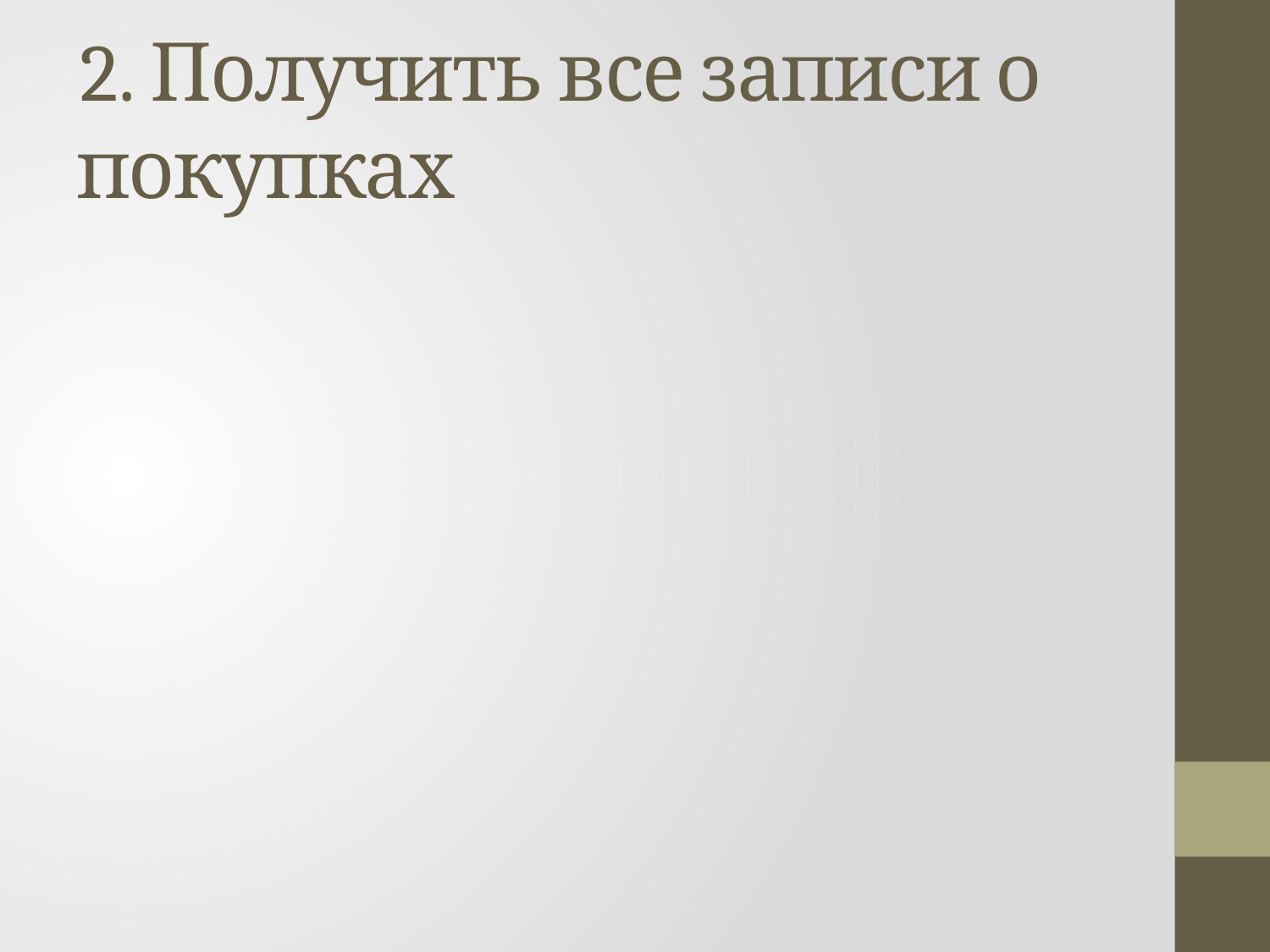

# 2. Получить все записи о покупках